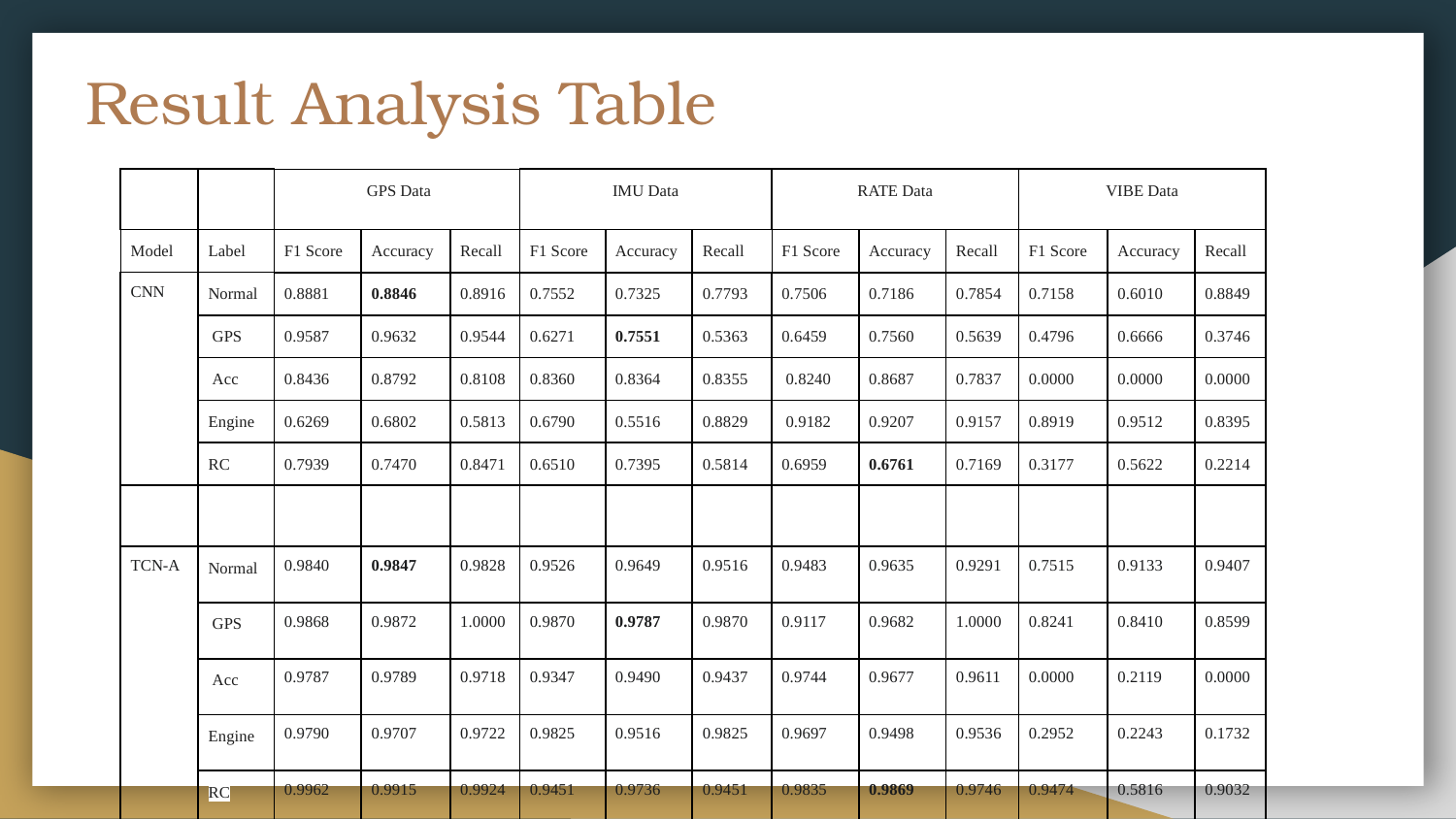

# Result Analysis Table
|  |  | GPS Data |  |  | IMU Data |  |  | RATE Data |  |  | VIBE Data |  |  |
| --- | --- | --- | --- | --- | --- | --- | --- | --- | --- | --- | --- | --- | --- |
| Model | Label | F1 Score | Accuracy | Recall | F1 Score | Accuracy | Recall | F1 Score | Accuracy | Recall | F1 Score | Accuracy | Recall |
| CNN | Normal | 0.8881 | 0.8846 | 0.8916 | 0.7552 | 0.7325 | 0.7793 | 0.7506 | 0.7186 | 0.7854 | 0.7158 | 0.6010 | 0.8849 |
|  | GPS | 0.9587 | 0.9632 | 0.9544 | 0.6271 | 0.7551 | 0.5363 | 0.6459 | 0.7560 | 0.5639 | 0.4796 | 0.6666 | 0.3746 |
|  | Acc | 0.8436 | 0.8792 | 0.8108 | 0.8360 | 0.8364 | 0.8355 | 0.8240 | 0.8687 | 0.7837 | 0.0000 | 0.0000 | 0.0000 |
|  | Engine | 0.6269 | 0.6802 | 0.5813 | 0.6790 | 0.5516 | 0.8829 | 0.9182 | 0.9207 | 0.9157 | 0.8919 | 0.9512 | 0.8395 |
|  | RC | 0.7939 | 0.7470 | 0.8471 | 0.6510 | 0.7395 | 0.5814 | 0.6959 | 0.6761 | 0.7169 | 0.3177 | 0.5622 | 0.2214 |
|  |  |  |  |  |  |  |  |  |  |  |  |  |  |
| TCN-A | Normal | 0.9840 | 0.9847 | 0.9828 | 0.9526 | 0.9649 | 0.9516 | 0.9483 | 0.9635 | 0.9291 | 0.7515 | 0.9133 | 0.9407 |
|  | GPS | 0.9868 | 0.9872 | 1.0000 | 0.9870 | 0.9787 | 0.9870 | 0.9117 | 0.9682 | 1.0000 | 0.8241 | 0.8410 | 0.8599 |
|  | Acc | 0.9787 | 0.9789 | 0.9718 | 0.9347 | 0.9490 | 0.9437 | 0.9744 | 0.9677 | 0.9611 | 0.0000 | 0.2119 | 0.0000 |
|  | Engine | 0.9790 | 0.9707 | 0.9722 | 0.9825 | 0.9516 | 0.9825 | 0.9697 | 0.9498 | 0.9536 | 0.2952 | 0.2243 | 0.1732 |
|  | RC | 0.9962 | 0.9915 | 0.9924 | 0.9451 | 0.9736 | 0.9451 | 0.9835 | 0.9869 | 0.9746 | 0.9474 | 0.5816 | 0.9032 |